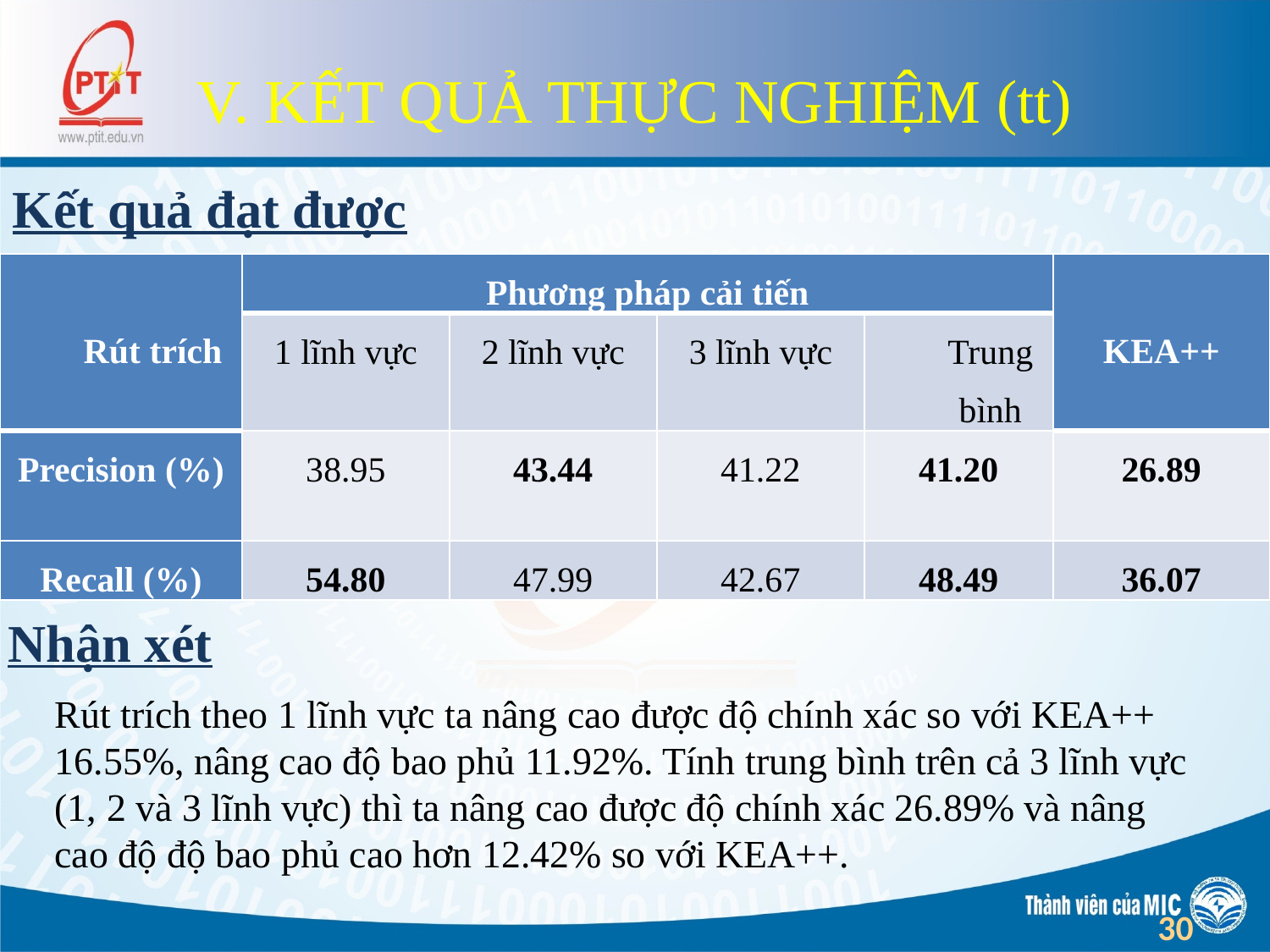

# V. KẾT QUẢ THỰC NGHIỆM (tt)
Kết quả đạt được
| Rút trích | Phương pháp cải tiến |  |  |  | KEA++ |
| --- | --- | --- | --- | --- | --- |
|  | 1 lĩnh vực | 2 lĩnh vực | 3 lĩnh vực | Trung bình |  |
| Precision (%) | 38.95 | 43.44 | 41.22 | 41.20 | 26.89 |
| Recall (%) | 54.80 | 47.99 | 42.67 | 48.49 | 36.07 |
Nhận xét
Rút trích theo 1 lĩnh vực ta nâng cao được độ chính xác so với KEA++ 16.55%, nâng cao độ bao phủ 11.92%. Tính trung bình trên cả 3 lĩnh vực (1, 2 và 3 lĩnh vực) thì ta nâng cao được độ chính xác 26.89% và nâng cao độ độ bao phủ cao hơn 12.42% so với KEA++.
30